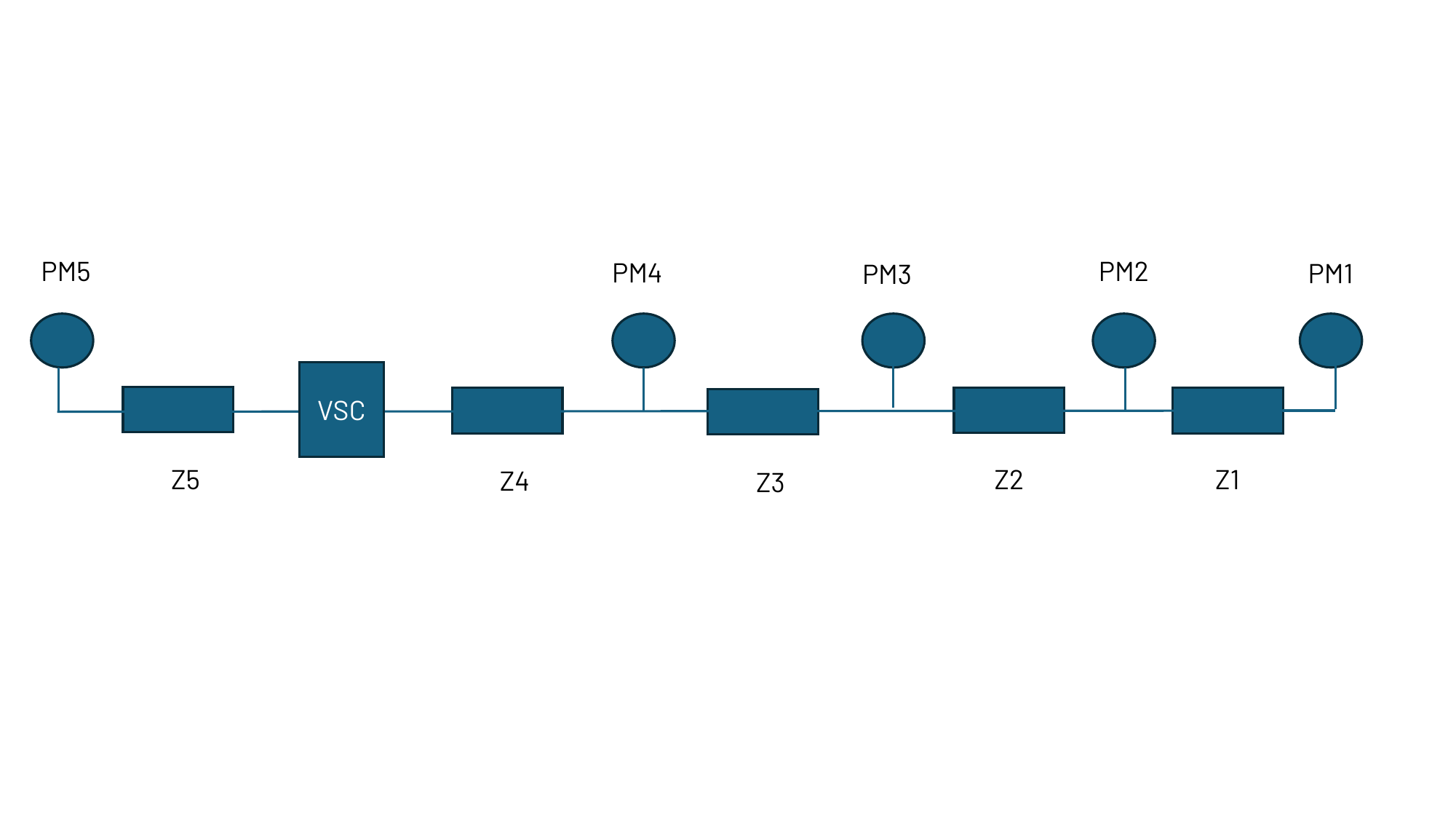

#
PM5
PM2
PM4
PM1
PM3

VSC

Z2
Z1
Z5
Z4
Z3